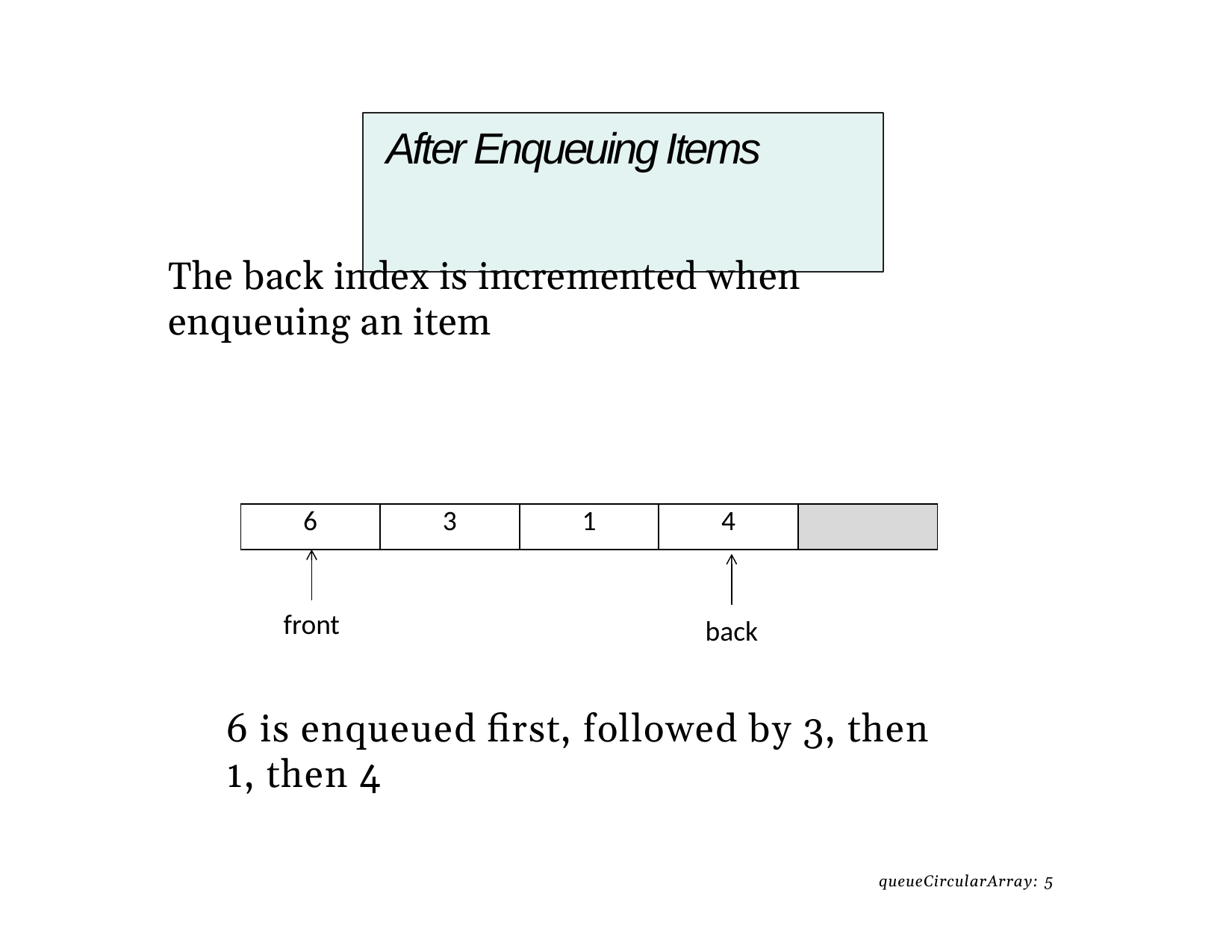

# After Enqueuing Items
The back index is incremented when enqueuing an item
| 6 | 3 | 1 | 4 |  |
| --- | --- | --- | --- | --- |
front
back
6 is enqueued first, followed by 3, then 1, then 4
queueCircularArray: 5